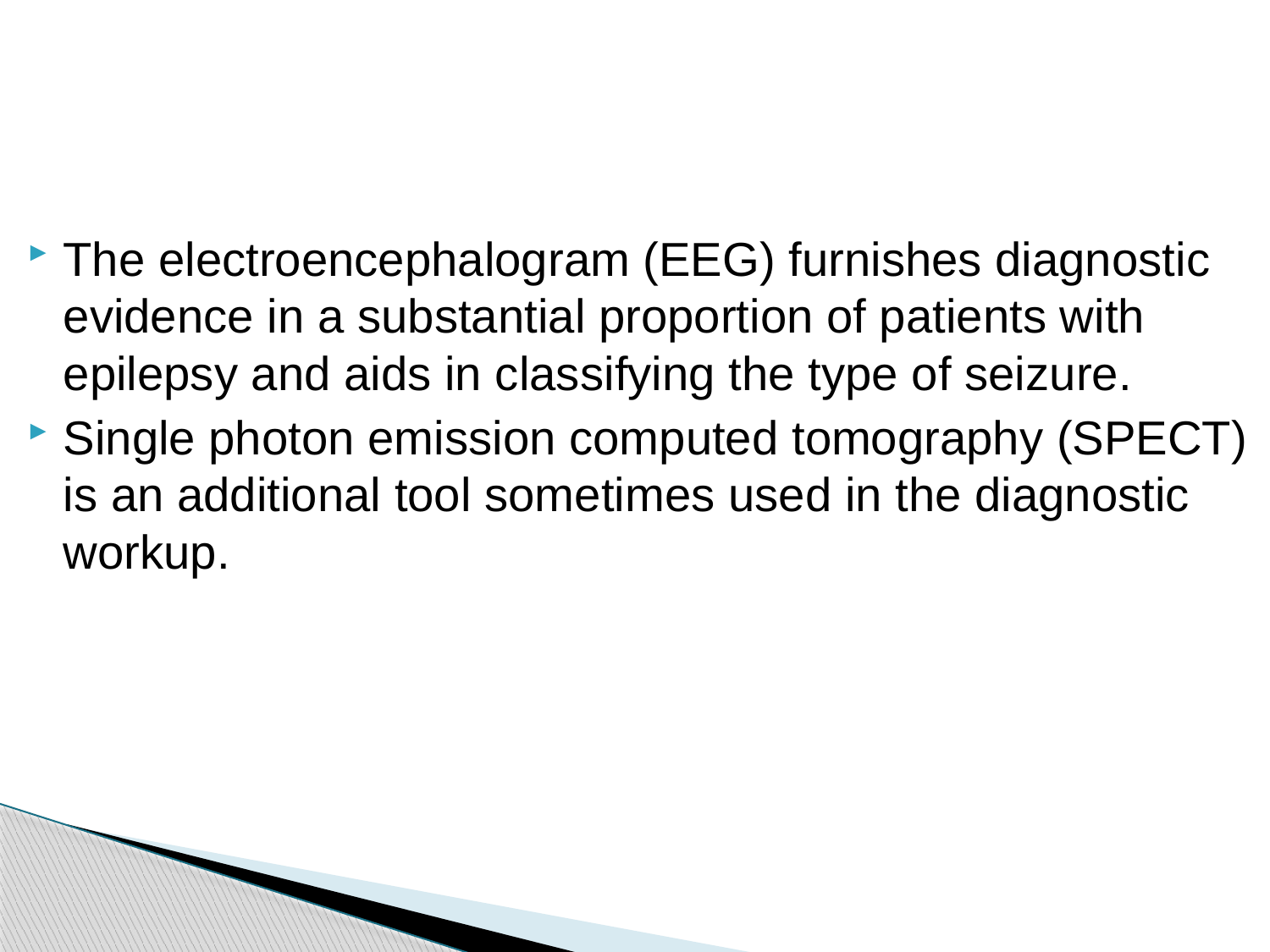

#
The electroencephalogram (EEG) furnishes diagnostic evidence in a substantial proportion of patients with epilepsy and aids in classifying the type of seizure.
Single photon emission computed tomography (SPECT) is an additional tool sometimes used in the diagnostic workup.